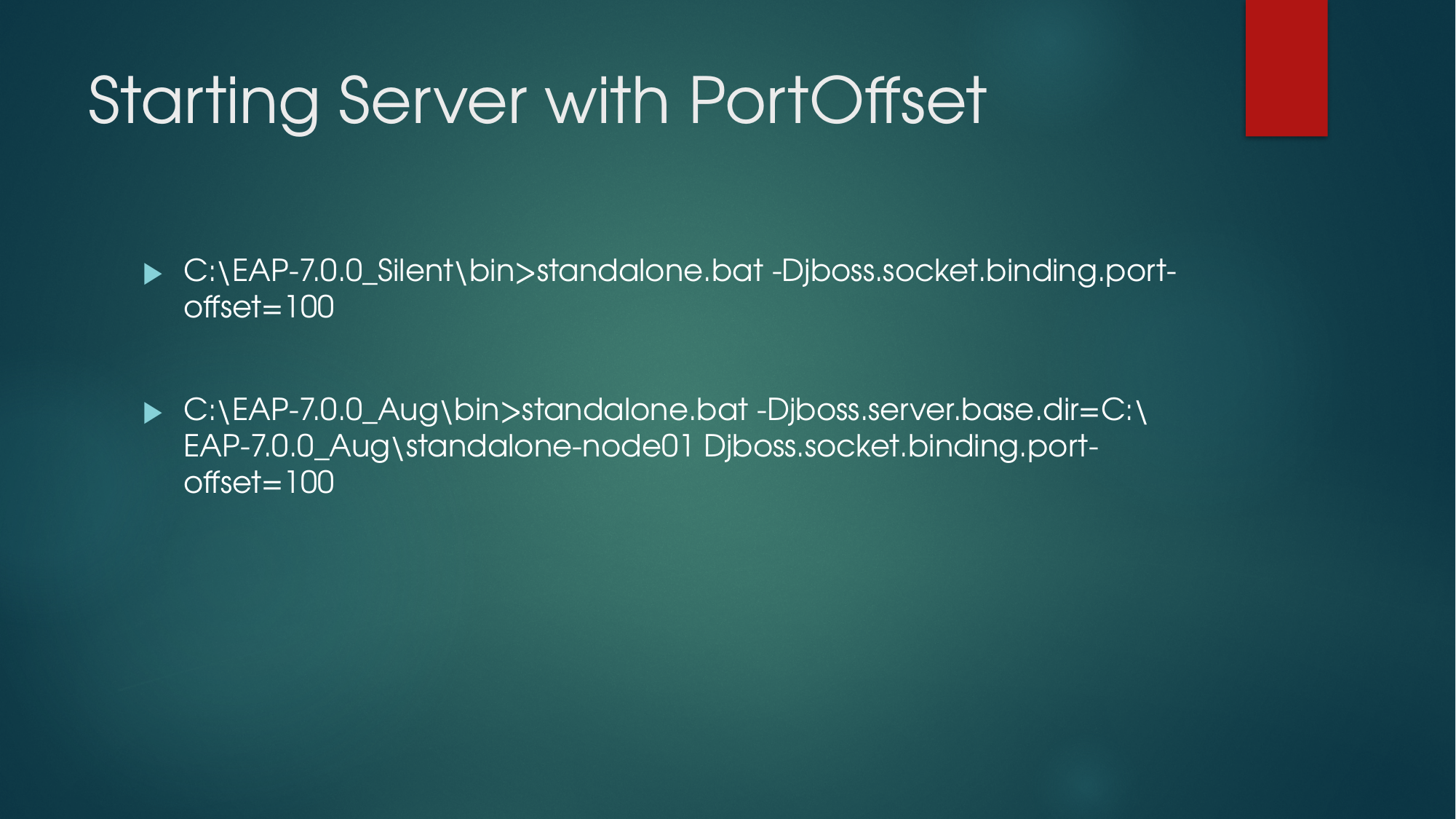

# Starting Server with PortOffset
C:\EAP-7.0.0_Silent\bin>standalone.bat -Djboss.socket.binding.port-offset=100

C:\EAP-7.0.0_Aug\bin>standalone.bat -Djboss.server.base.dir=C:\EAP-7.0.0_Aug\standalone-node01 Djboss.socket.binding.port-offset=100